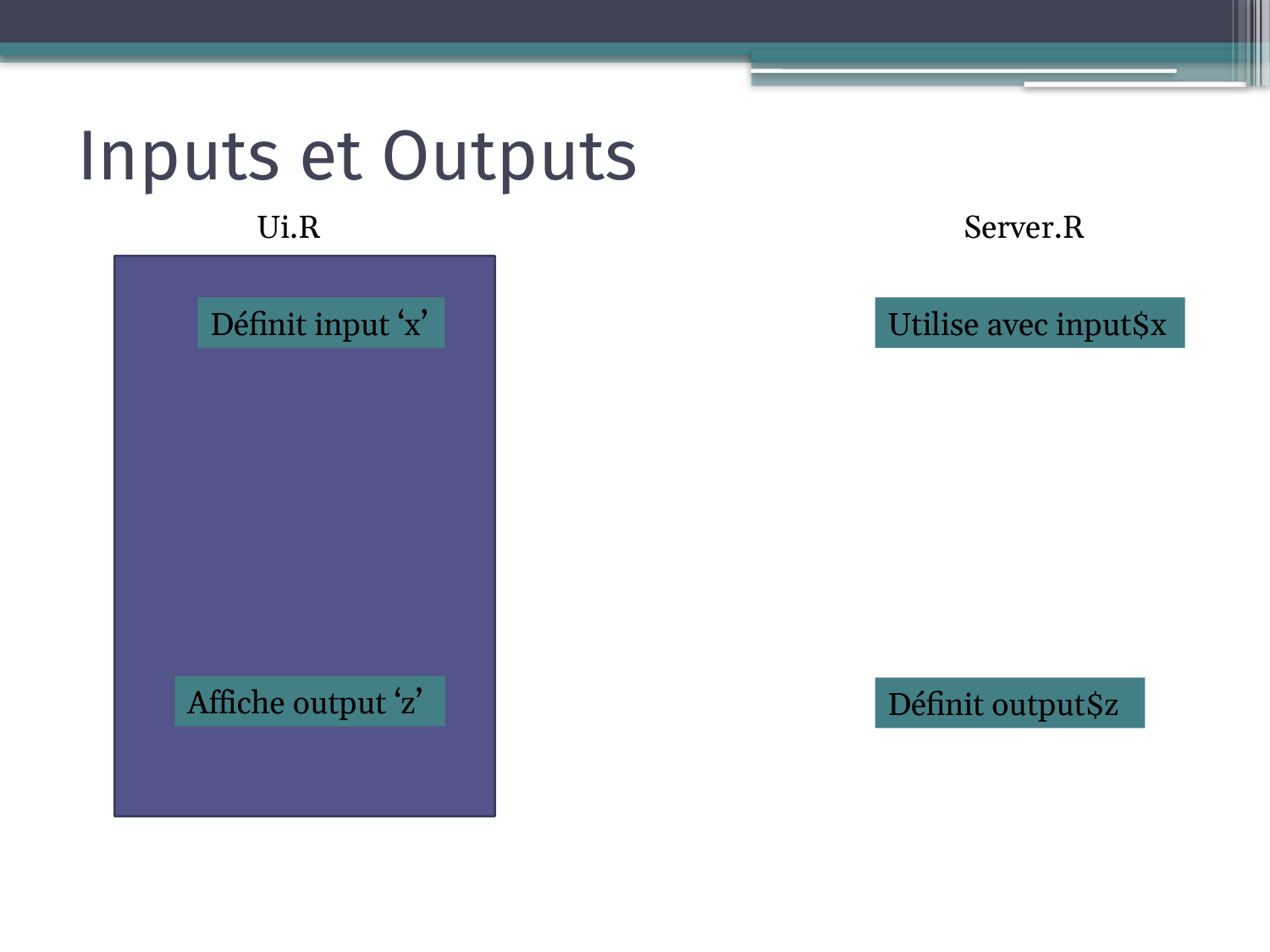

# Inputs et Outputs
Server.R
Ui.R

Définit input ‘x’
Utilise avec input$x
Affiche output ‘z’
Définit output$z